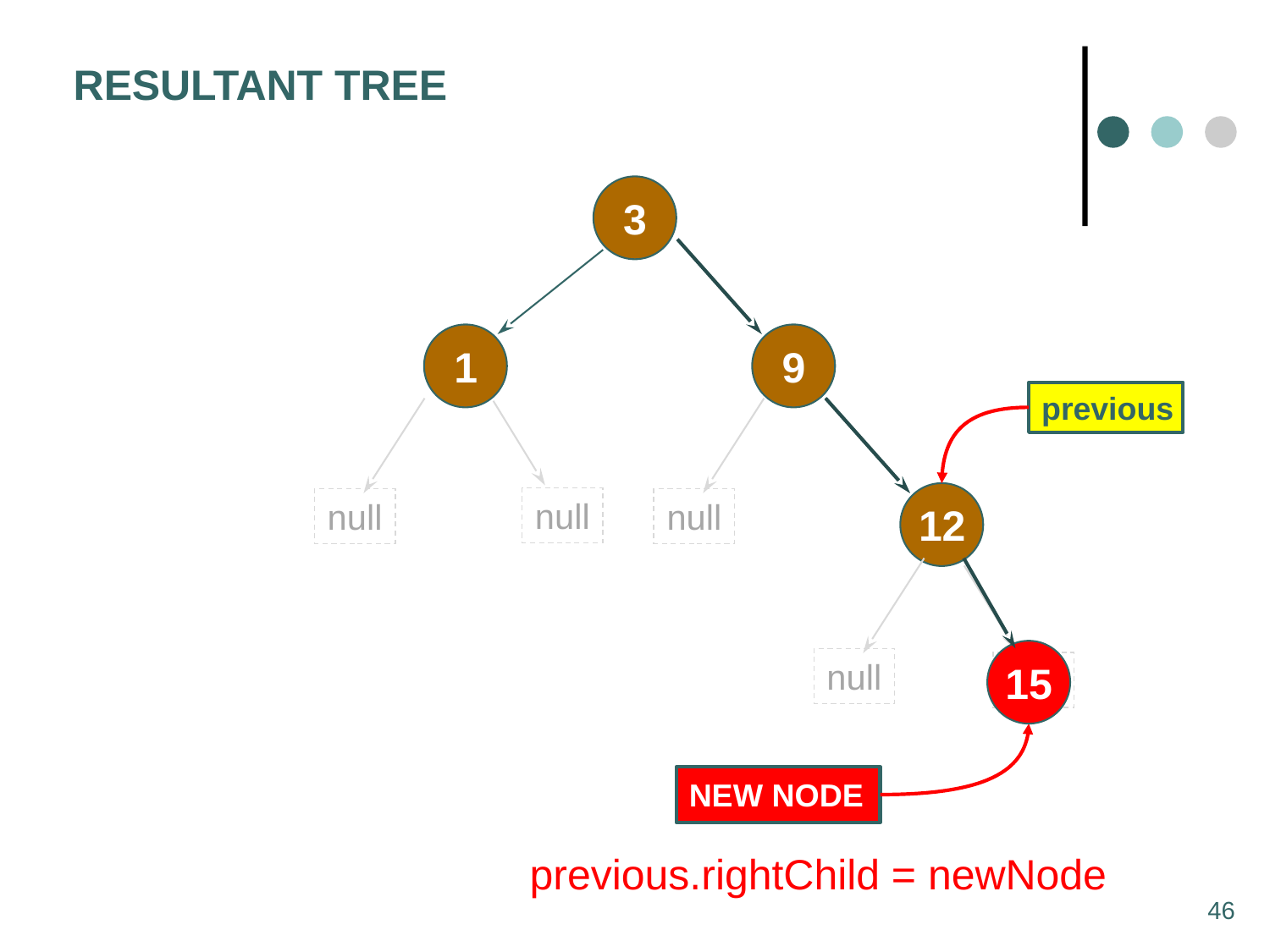

RESULTANT TREE

3

1
9
previous

null
null
null
2
12

null
15
null
NEW NODE
previous.rightChild = newNode
46